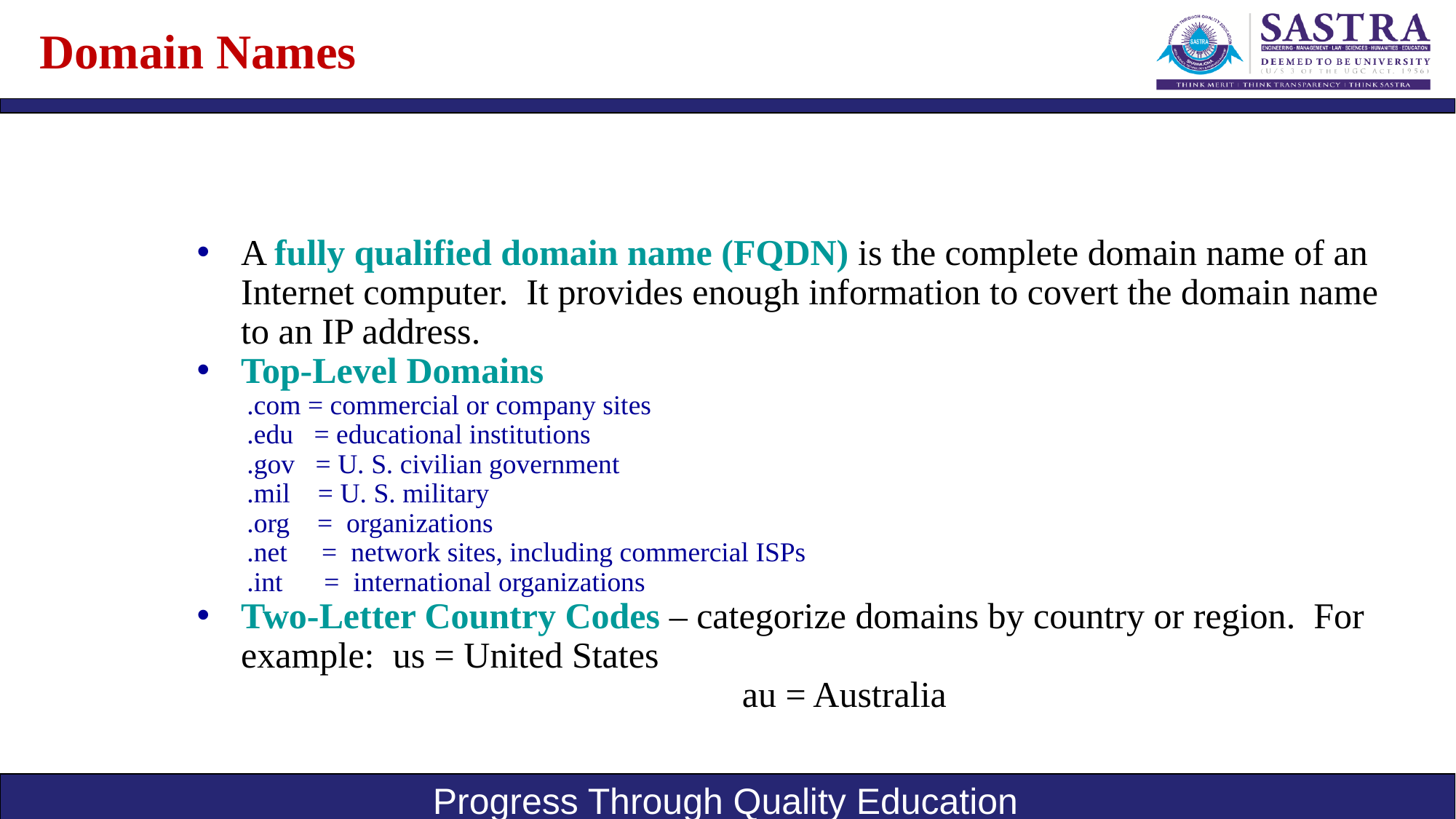

# Domain Names
A fully qualified domain name (FQDN) is the complete domain name of an Internet computer.  It provides enough information to covert the domain name to an IP address.
Top-Level Domains
.com = commercial or company sites
.edu   = educational institutions
.gov   = U. S. civilian government
.mil    = U. S. military
.org    =  organizations
.net     =  network sites, including commercial ISPs
.int      =  international organizations
Two-Letter Country Codes – categorize domains by country or region.  For example:  us = United States
			                au = Australia